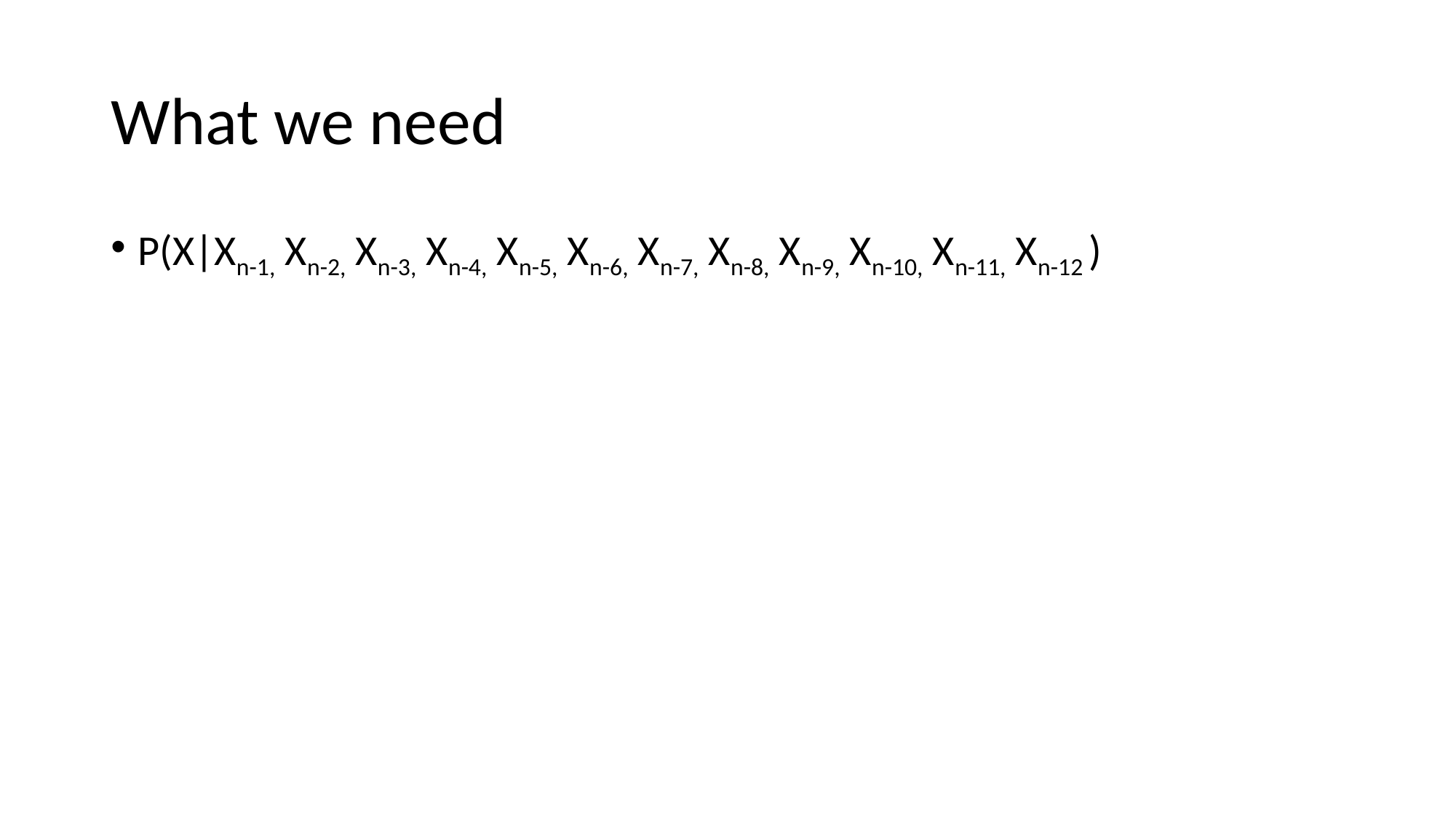

# What we need
P(X|Xn-1, Xn-2, Xn-3, Xn-4, Xn-5, Xn-6, Xn-7, Xn-8, Xn-9, Xn-10, Xn-11, Xn-12 )